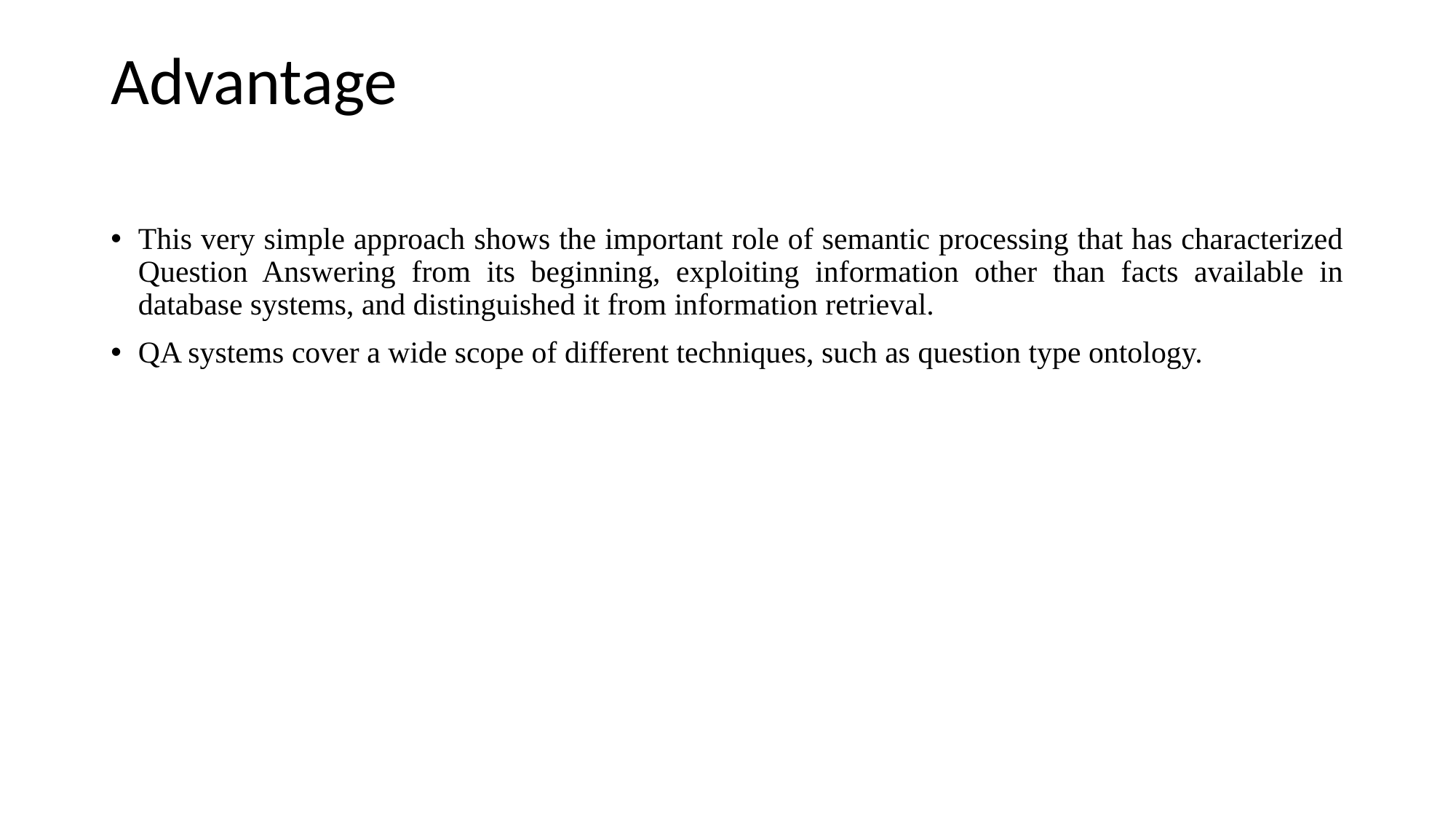

# Advantage
This very simple approach shows the important role of semantic processing that has characterized Question Answering from its beginning, exploiting information other than facts available in database systems, and distinguished it from information retrieval.
QA systems cover a wide scope of different techniques, such as question type ontology.